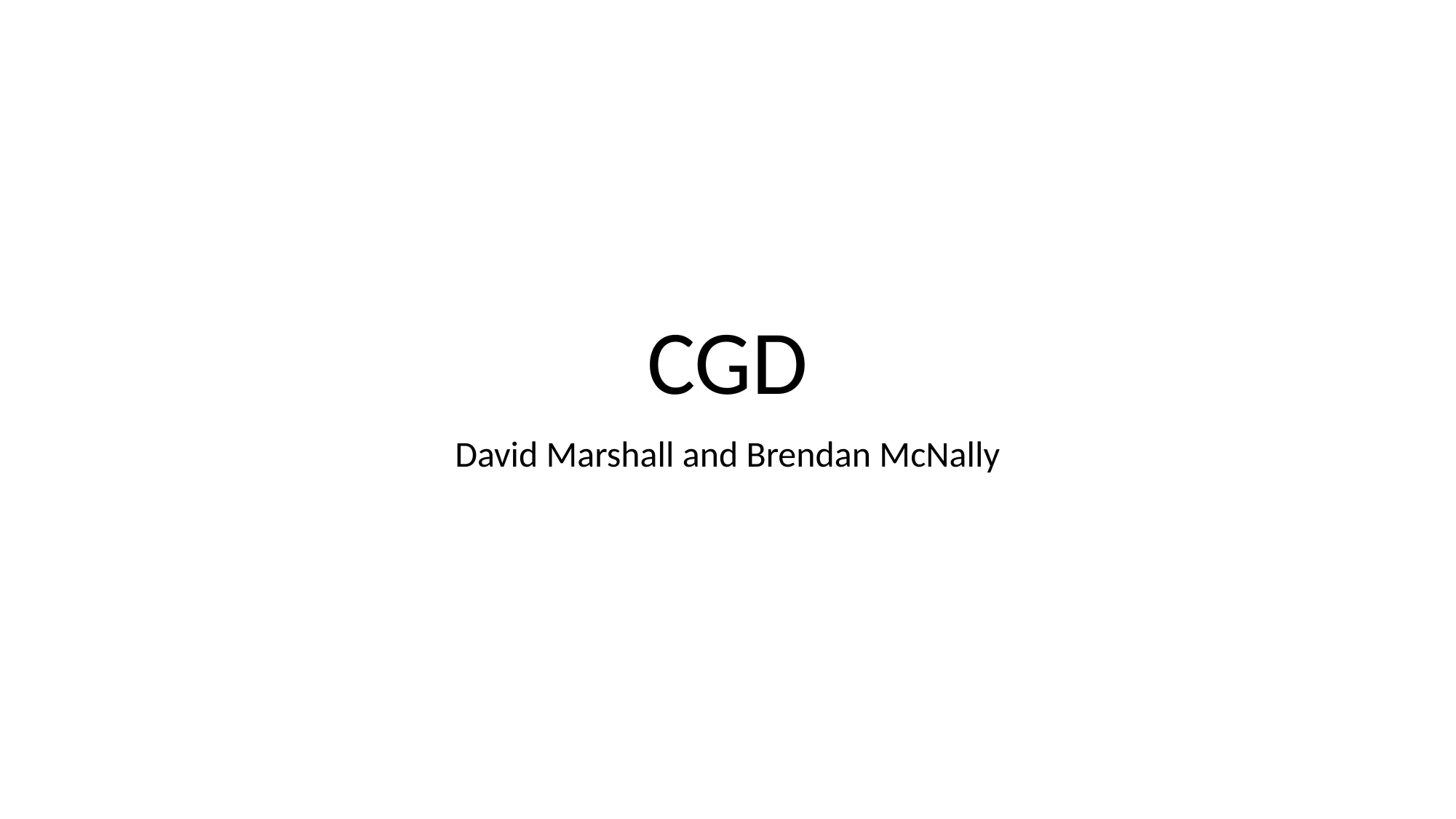

# CGD
David Marshall and Brendan McNally